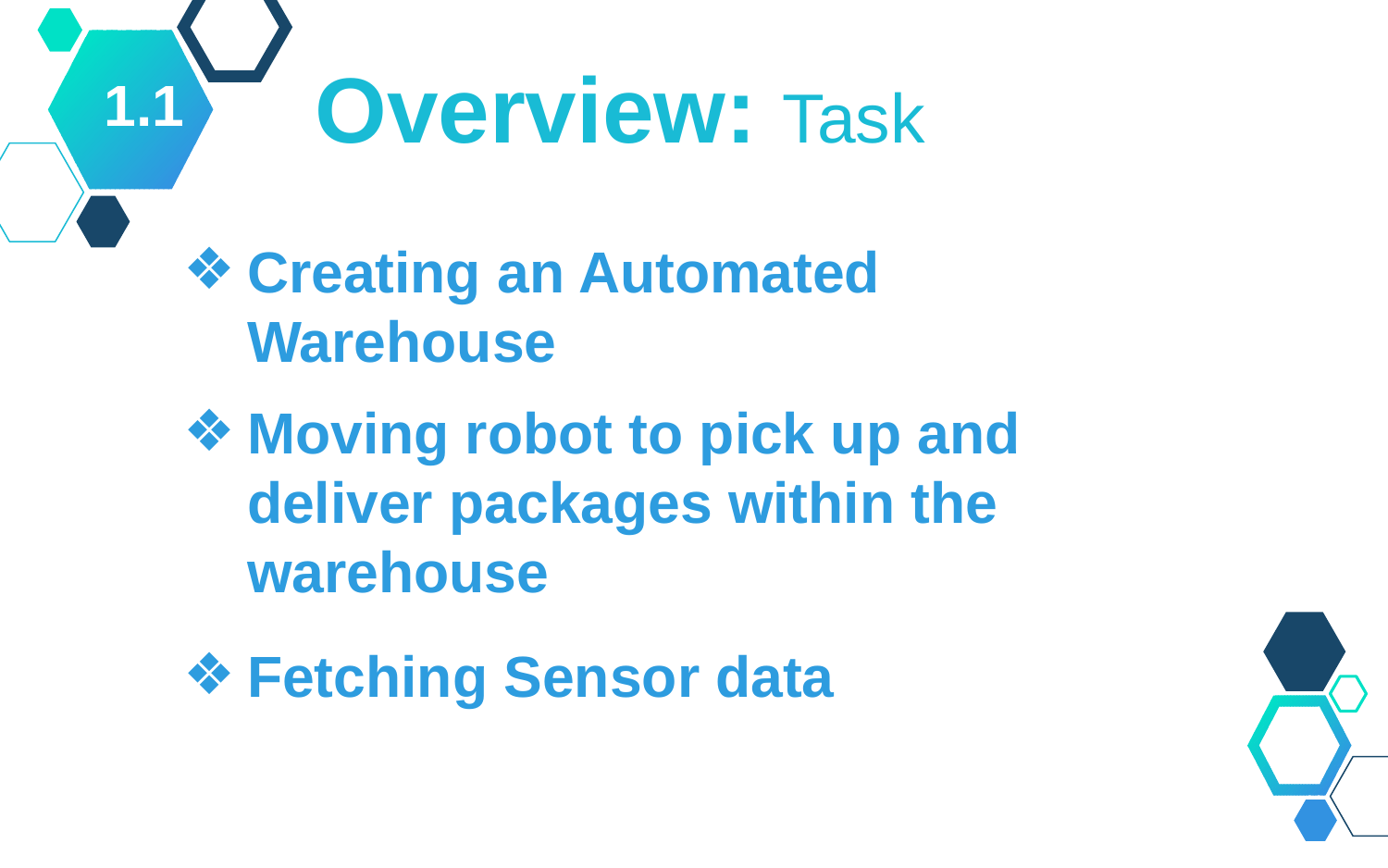

Overview: Task
1.1
Creating an Automated Warehouse
Moving robot to pick up and deliver packages within the warehouse
Fetching Sensor data